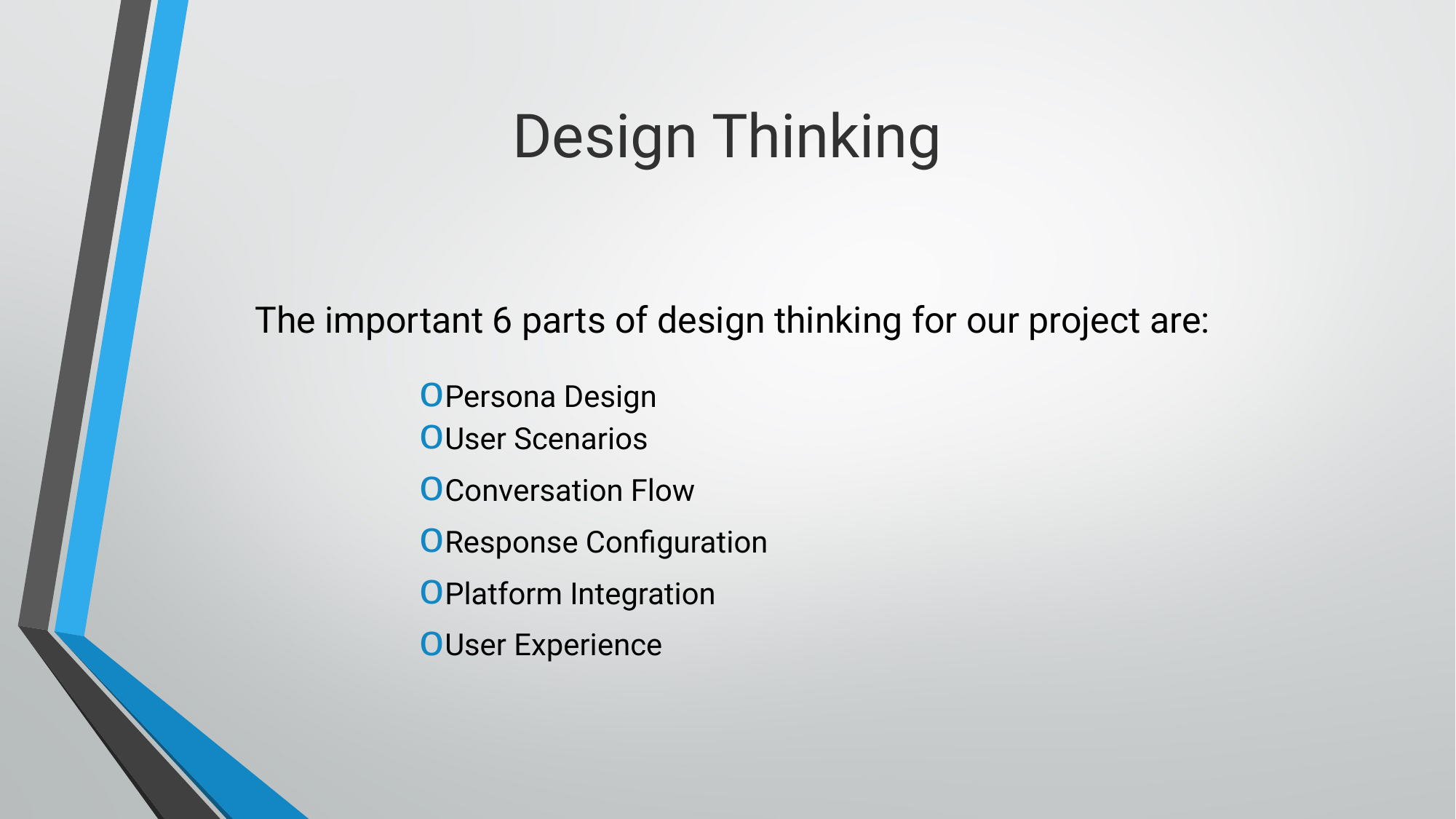

# Design Thinking
The important 6 parts of design thinking for our project are:

Persona Design
User Scenarios
Conversation Flow
Response Configuration
Platform Integration
User Experience